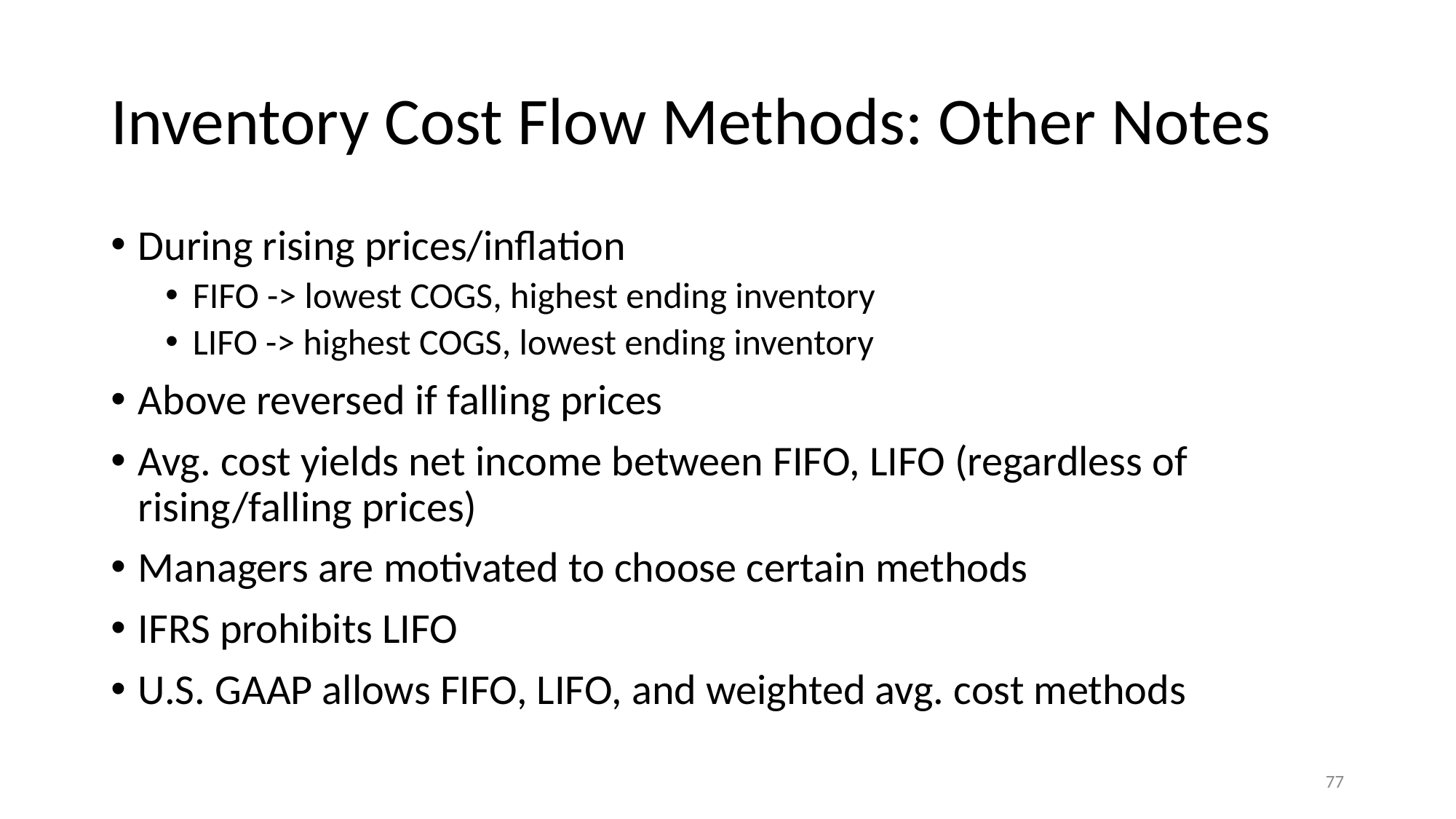

# Inventory Cost Flow Methods: Other Notes
During rising prices/inflation
FIFO -> lowest COGS, highest ending inventory
LIFO -> highest COGS, lowest ending inventory
Above reversed if falling prices
Avg. cost yields net income between FIFO, LIFO (regardless of rising/falling prices)
Managers are motivated to choose certain methods
IFRS prohibits LIFO
U.S. GAAP allows FIFO, LIFO, and weighted avg. cost methods
77